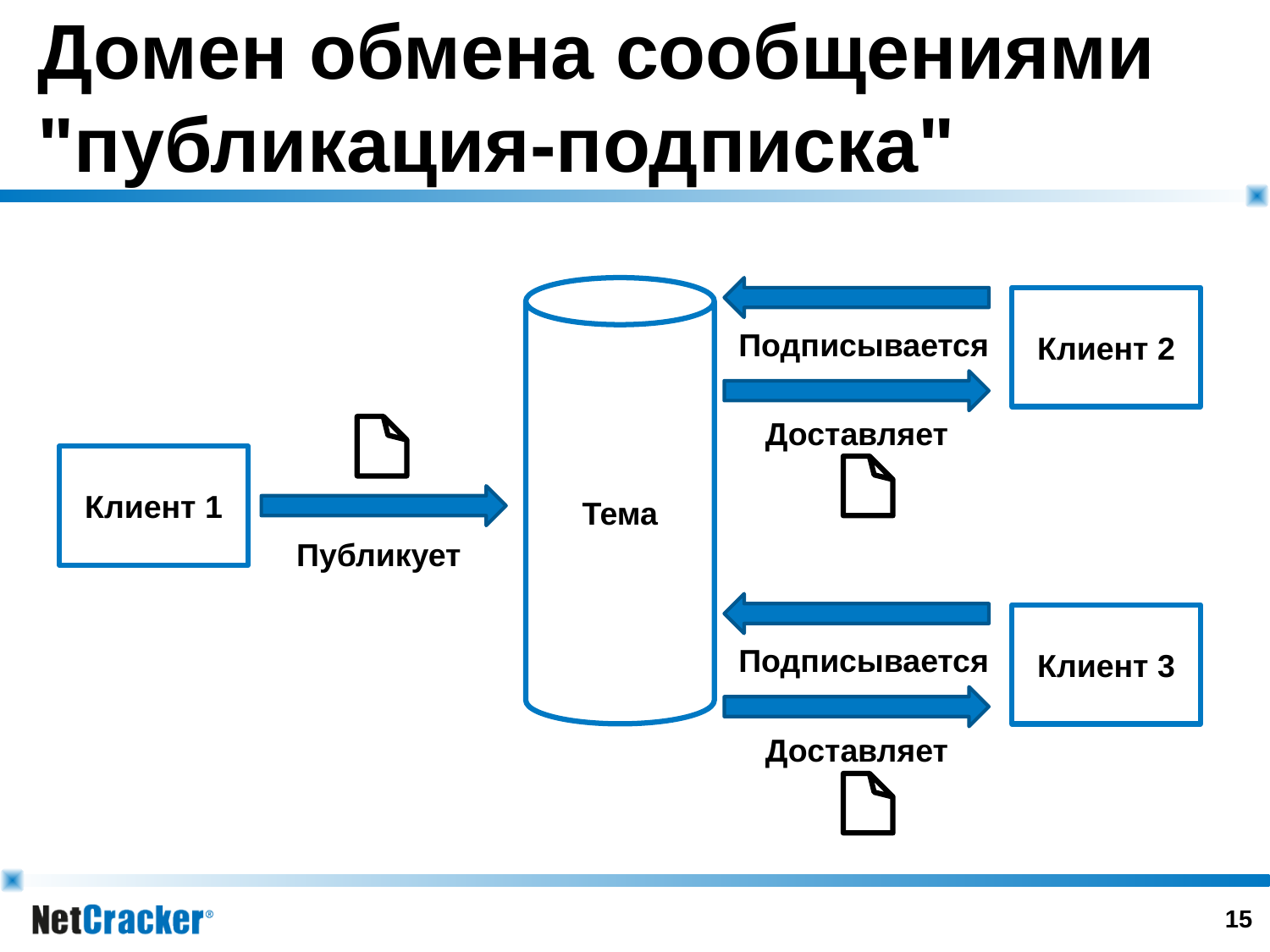

# Домен обмена сообщениями "публикация-подписка"
Тема

Клиент 2
Подписывается

Доставляет

Клиент 1

Публикует

Клиент 3
Подписывается

Доставляет

15